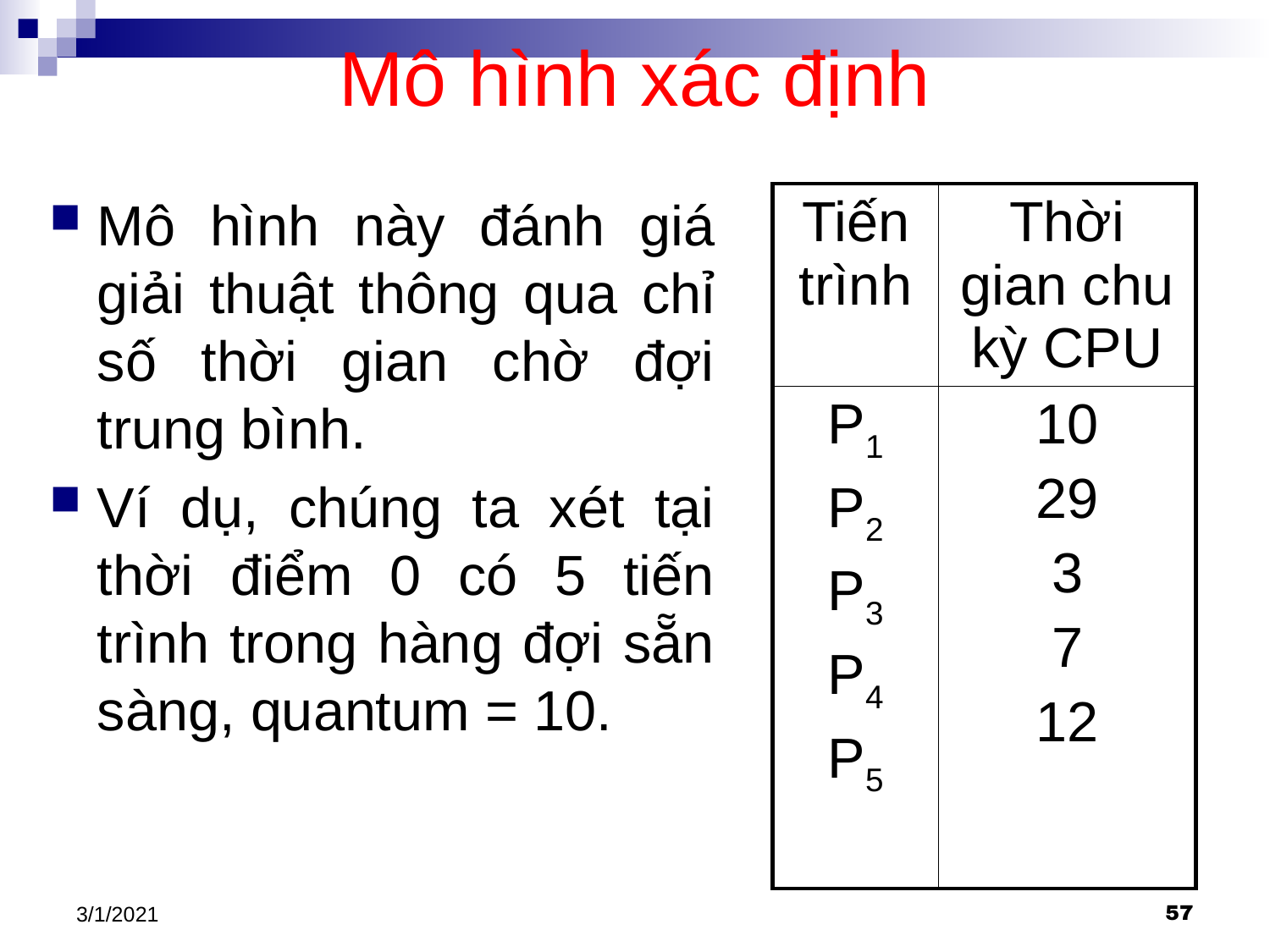

# Mô hình xác định
Mô hình này đánh giá giải thuật thông qua chỉ số thời gian chờ đợi trung bình.
Ví dụ, chúng ta xét tại thời điểm 0 có 5 tiến trình trong hàng đợi sẵn sàng, quantum = 10.
| Tiến trình | Thời gian chu kỳ CPU |
| --- | --- |
| P1 P2 P3 P4 P5 | 10 29 3 7 12 |
3/1/2021
57